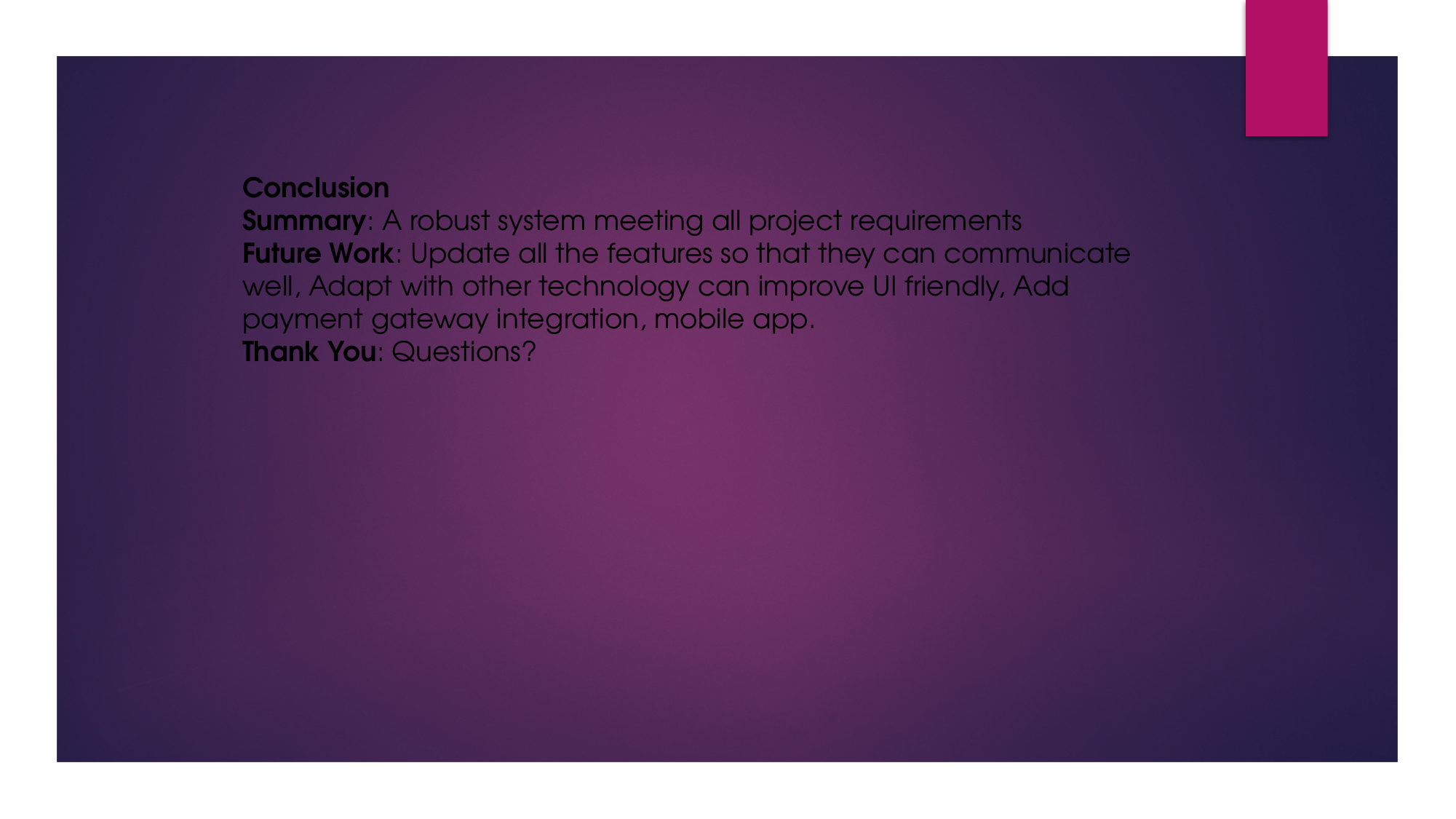

Conclusion
Summary: A robust system meeting all project requirements
Future Work: Update all the features so that they can communicate well, Adapt with other technology can improve UI friendly, Add payment gateway integration, mobile app.
Thank You: Questions?